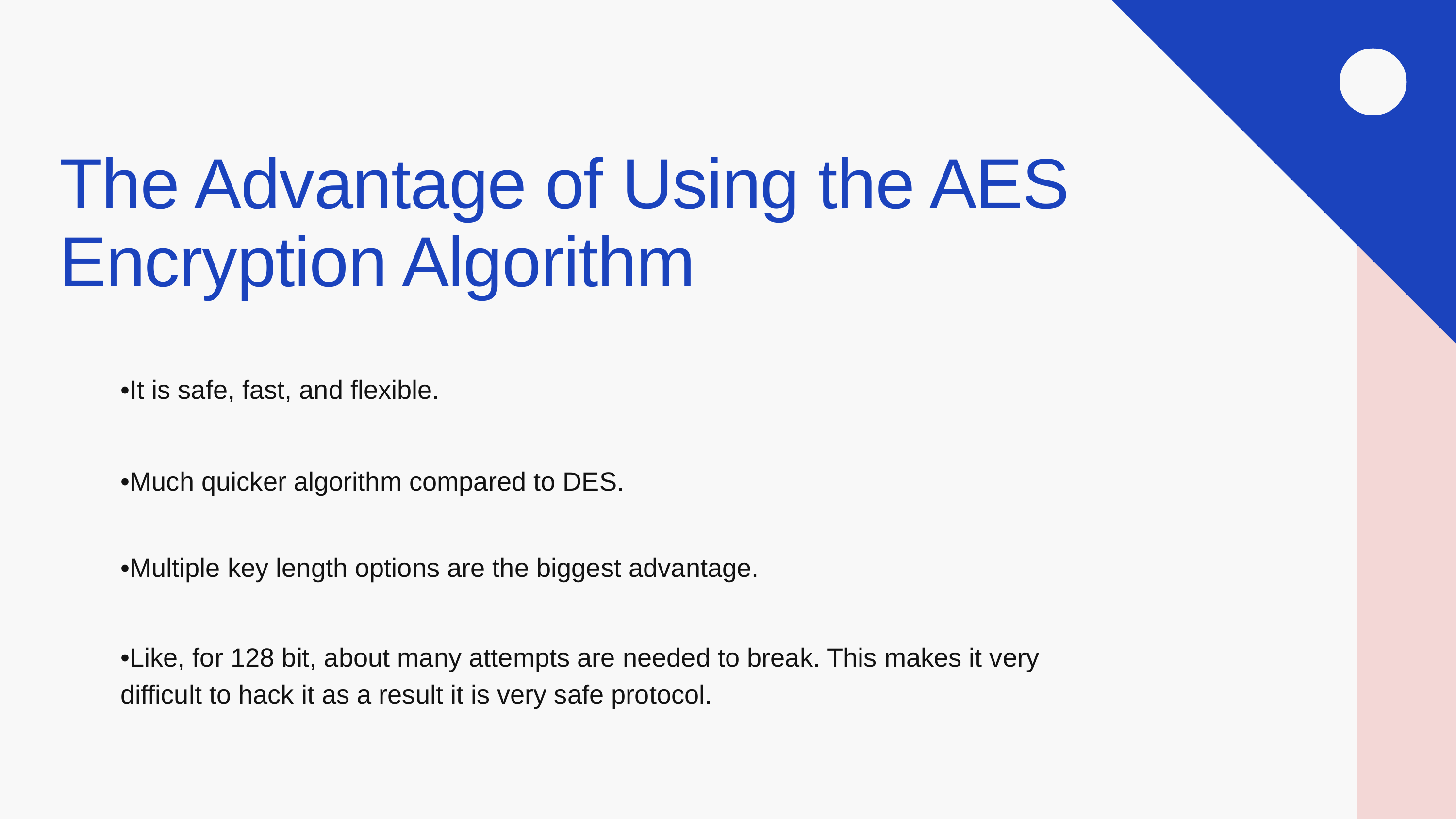

The Advantage of Using the AES Encryption Algorithm
•It is safe, fast, and flexible.
•Much quicker algorithm compared to DES.
•Multiple key length options are the biggest advantage.
•Like, for 128 bit, about many attempts are needed to break. This makes it very
difficult to hack it as a result it is very safe protocol.